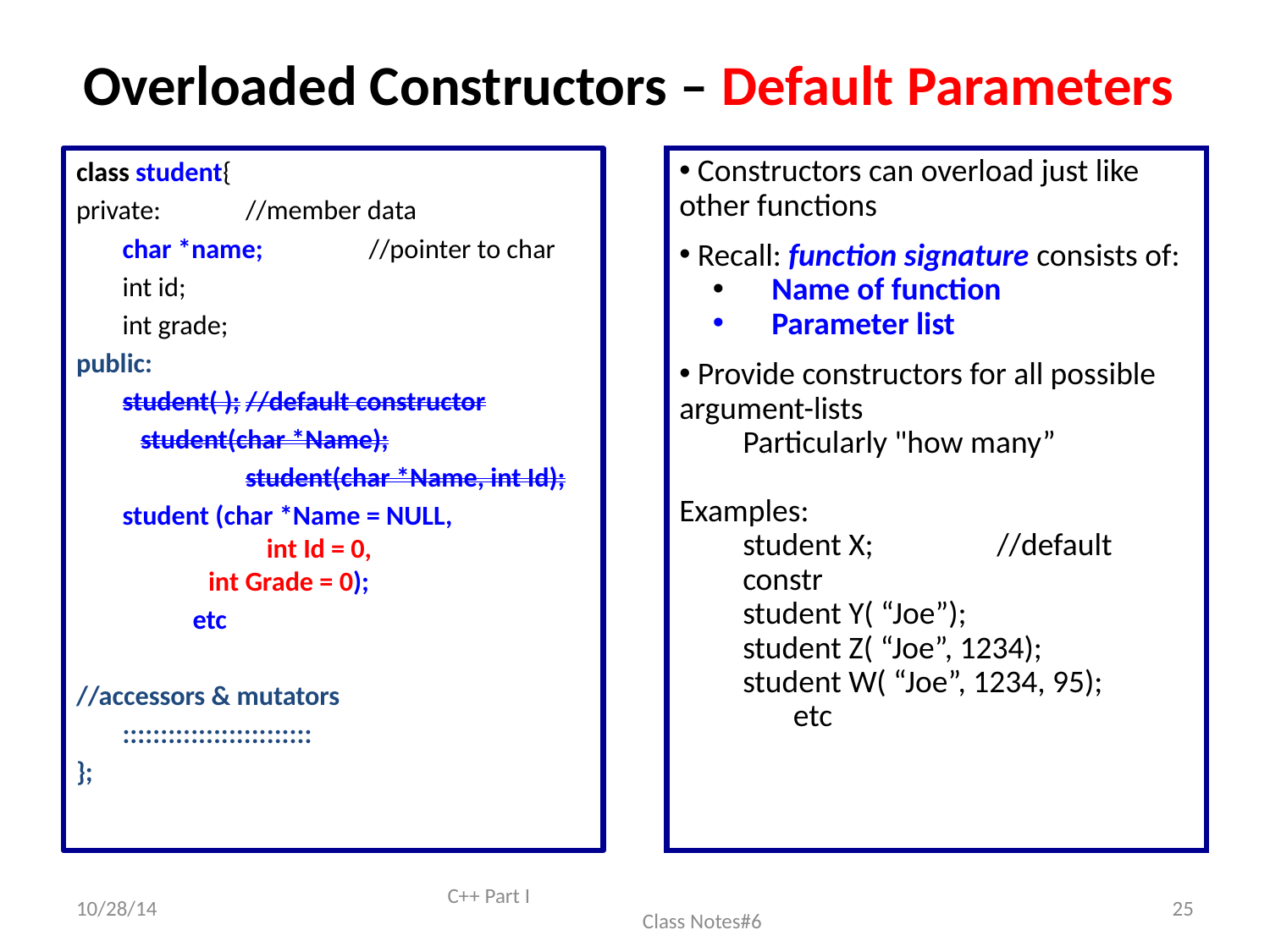

# Overloaded Constructors – Default Parameters
class student{
private:							//member data
		char *name;	//pointer to char
		int id;
		int grade;
public:
		student( );	//default constructor
 		   student(char *Name);
	    	student(char *Name, int Id);
		student (char *Name = NULL,
                               int Id = 0,
			              int Grade = 0);
                   etc

//accessors & mutators
	:::::::::::::::::::::::::
};

 Constructors can overload just like
other functions
 Recall: function signature consists of:
    Name of function
    Parameter list
 Provide constructors for all possible argument-lists
Particularly "how many”

Examples:
student X;	//default constr
student Y( “Joe”);
student Z( “Joe”, 1234);
student W( “Joe”, 1234, 95);
       etc

10/28/14
C++ Part I                                                                                         Class Notes#6
25